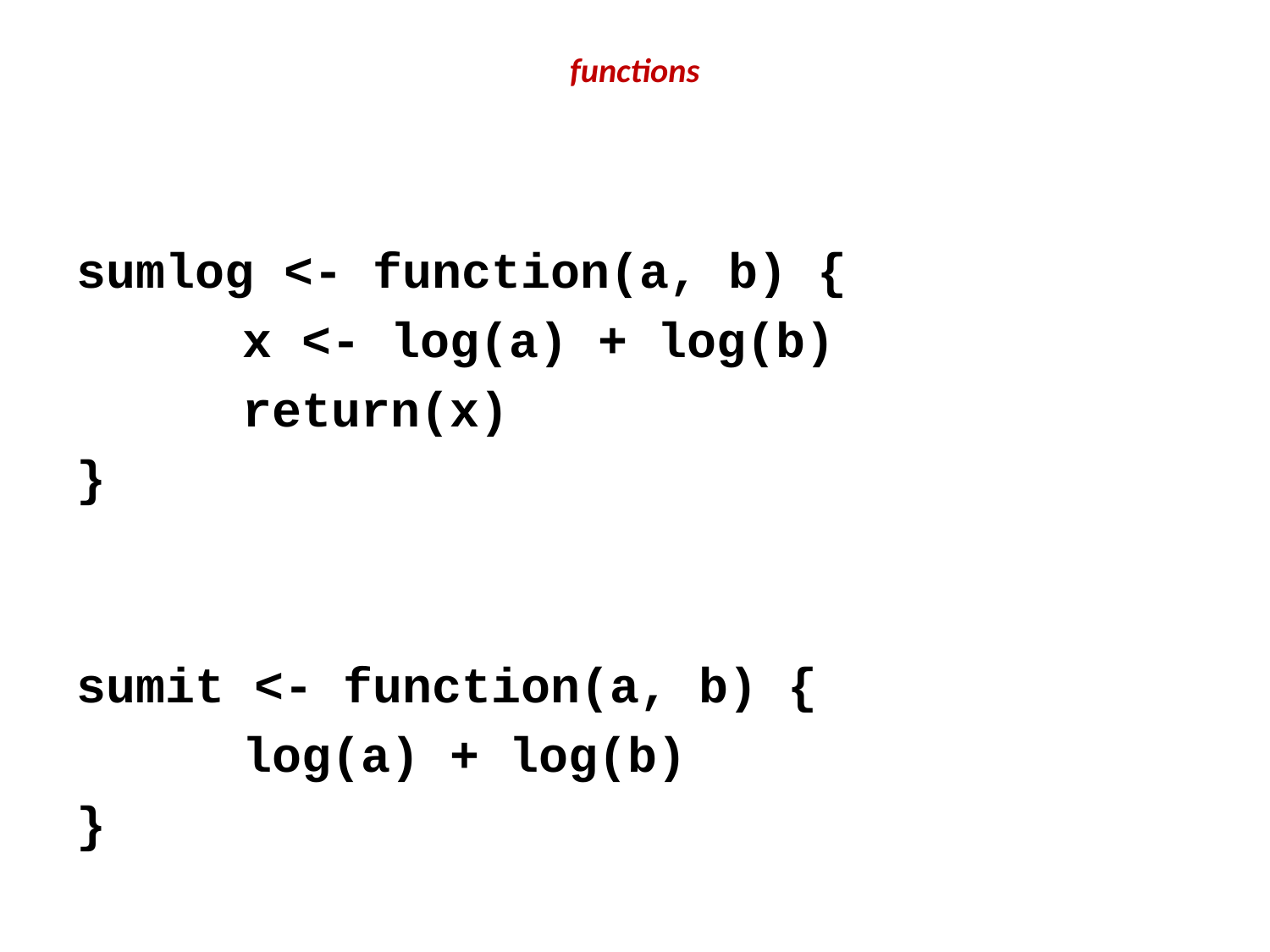

# functions
sumlog <- function(a, b) {
		x <- log(a) + log(b)
		return(x)
}

sumit <- function(a, b) {
		log(a) + log(b)
}